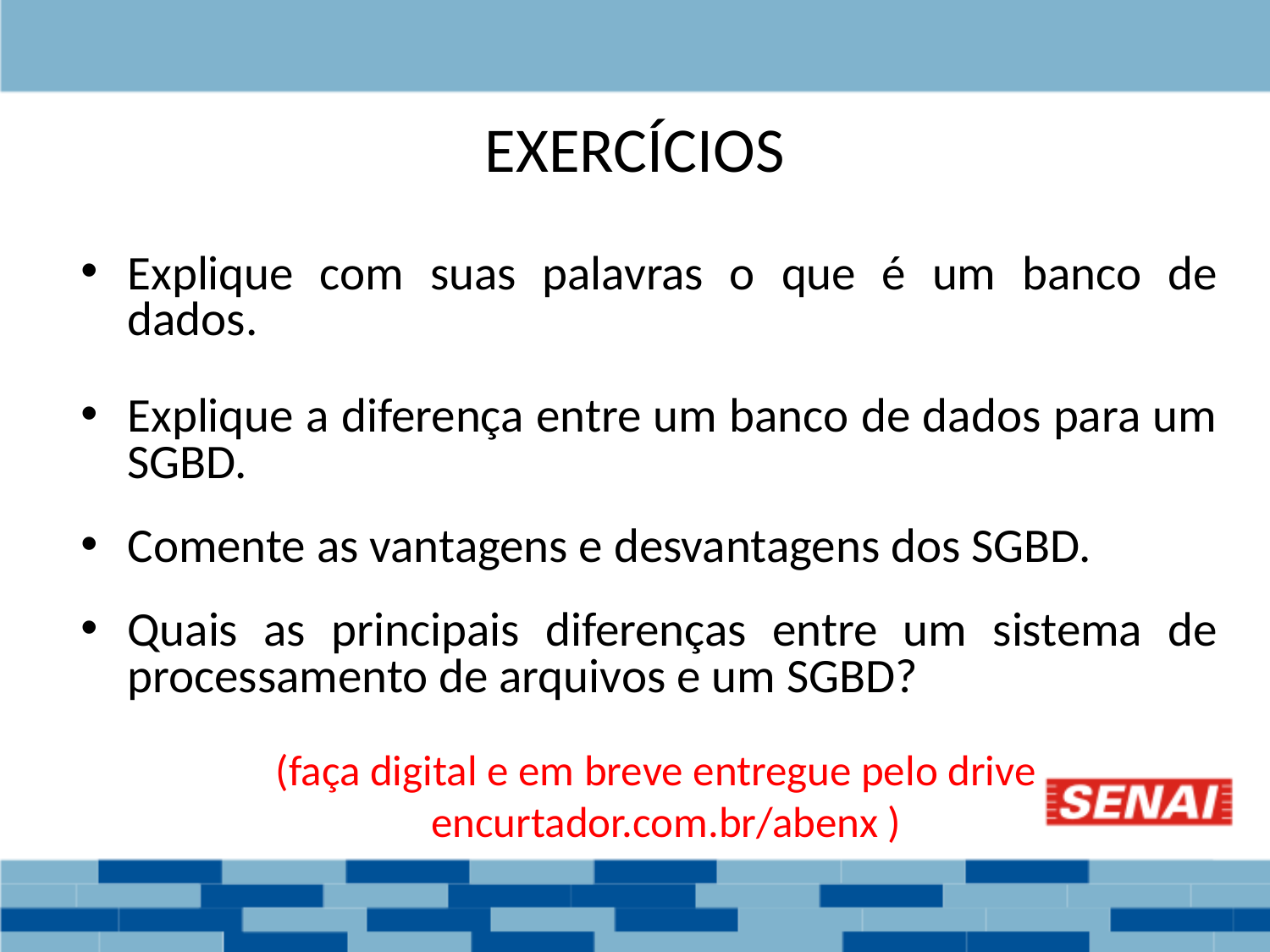

# EXERCÍCIOS
Explique com suas palavras o que é um banco de dados.

Explique a diferença entre um banco de dados para um SGBD.

Comente as vantagens e desvantagens dos SGBD.

Quais as principais diferenças entre um sistema de processamento de arquivos e um SGBD?

(faça digital e em breve entregue pelo drive
 encurtador.com.br/abenx )